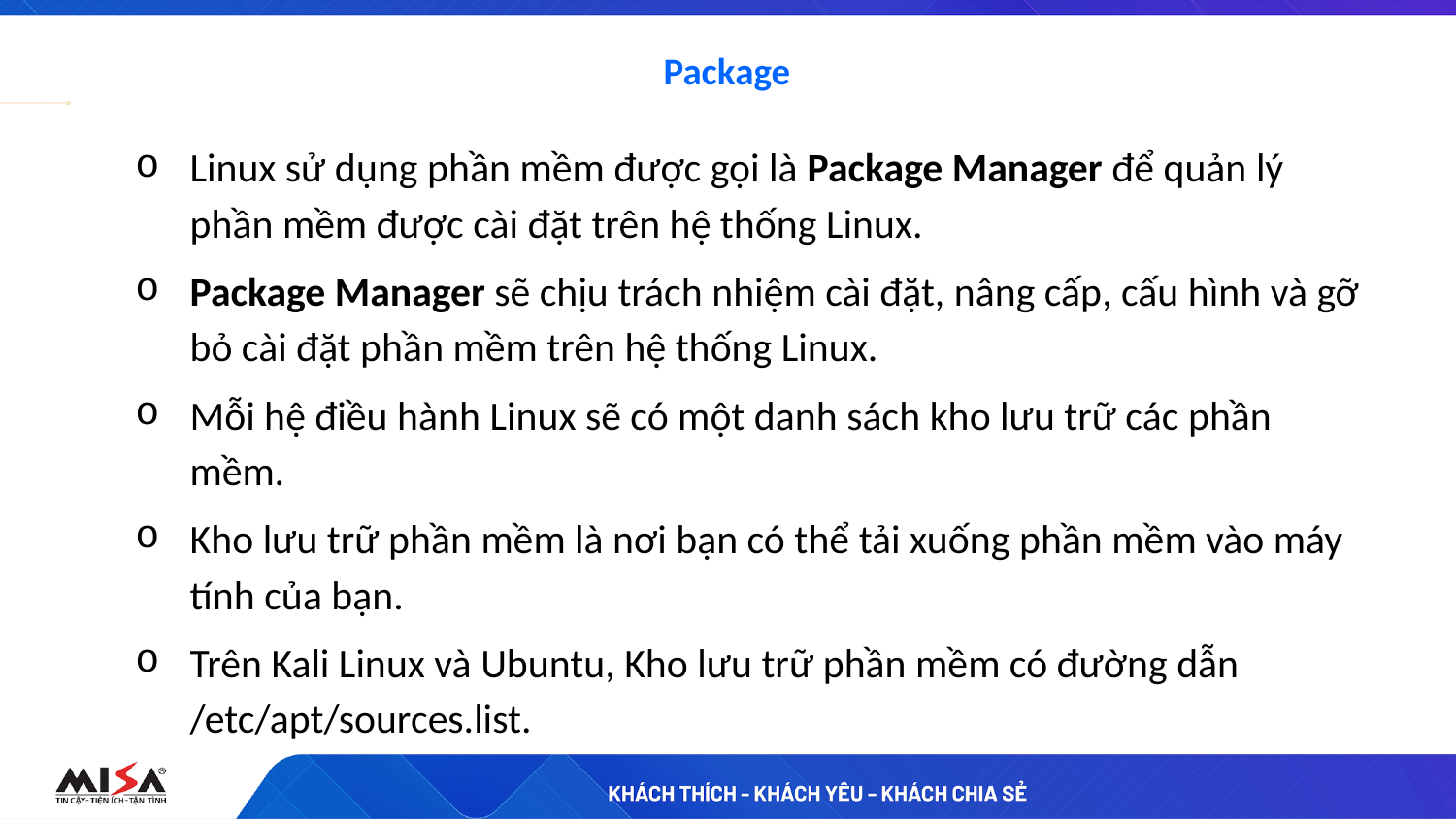

# Package

Linux sử dụng phần mềm được gọi là Package Manager để quản lý phần mềm được cài đặt trên hệ thống Linux.
Package Manager sẽ chịu trách nhiệm cài đặt, nâng cấp, cấu hình và gỡ bỏ cài đặt phần mềm trên hệ thống Linux.
Mỗi hệ điều hành Linux sẽ có một danh sách kho lưu trữ các phần mềm.
Kho lưu trữ phần mềm là nơi bạn có thể tải xuống phần mềm vào máy tính của bạn.
Trên Kali Linux và Ubuntu, Kho lưu trữ phần mềm có đường dẫn /etc/apt/sources.list.